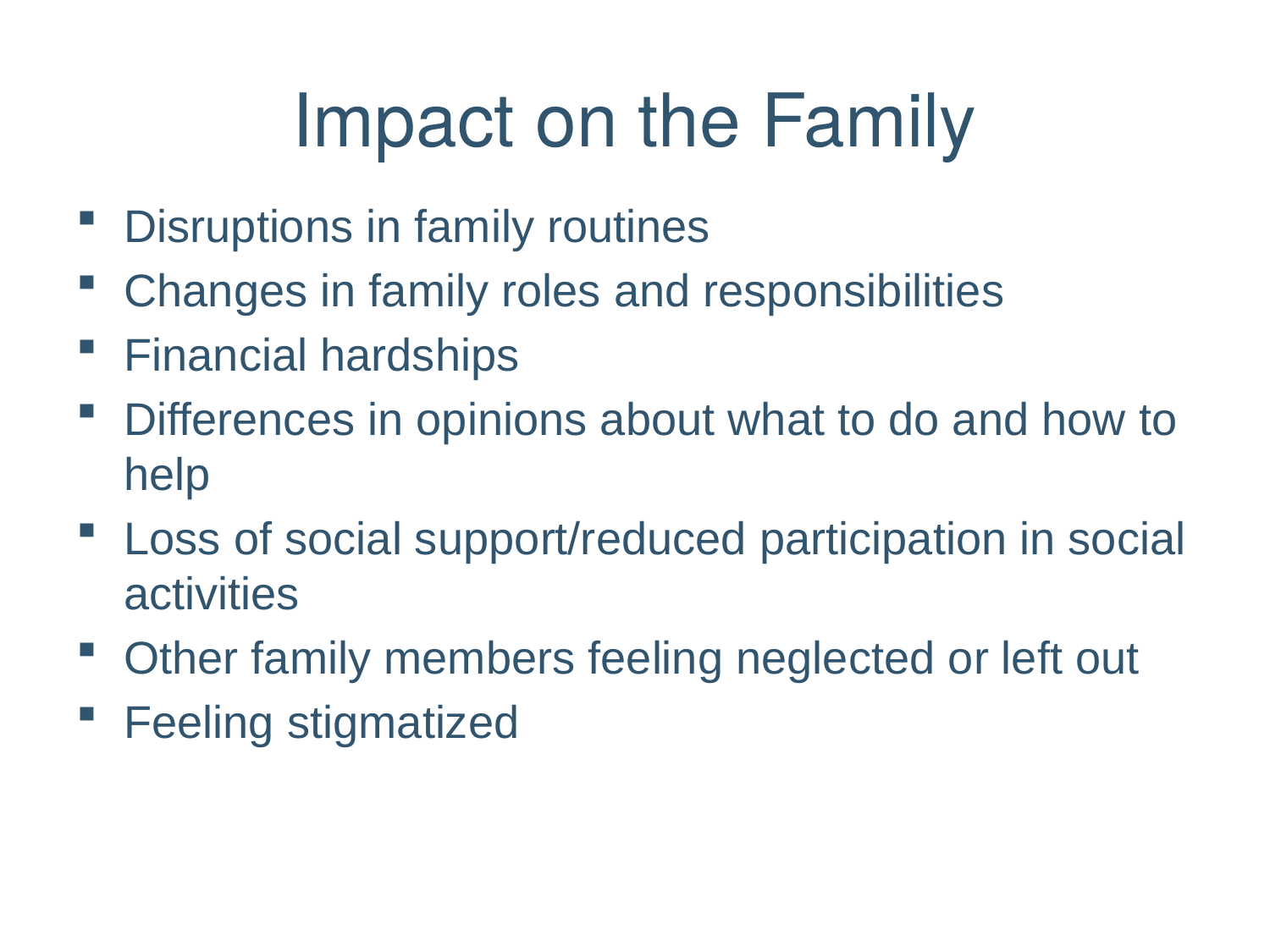

# Impact on the Family
Disruptions in family routines
Changes in family roles and responsibilities
Financial hardships
Differences in opinions about what to do and how to help
Loss of social support/reduced participation in social activities
Other family members feeling neglected or left out
Feeling stigmatized